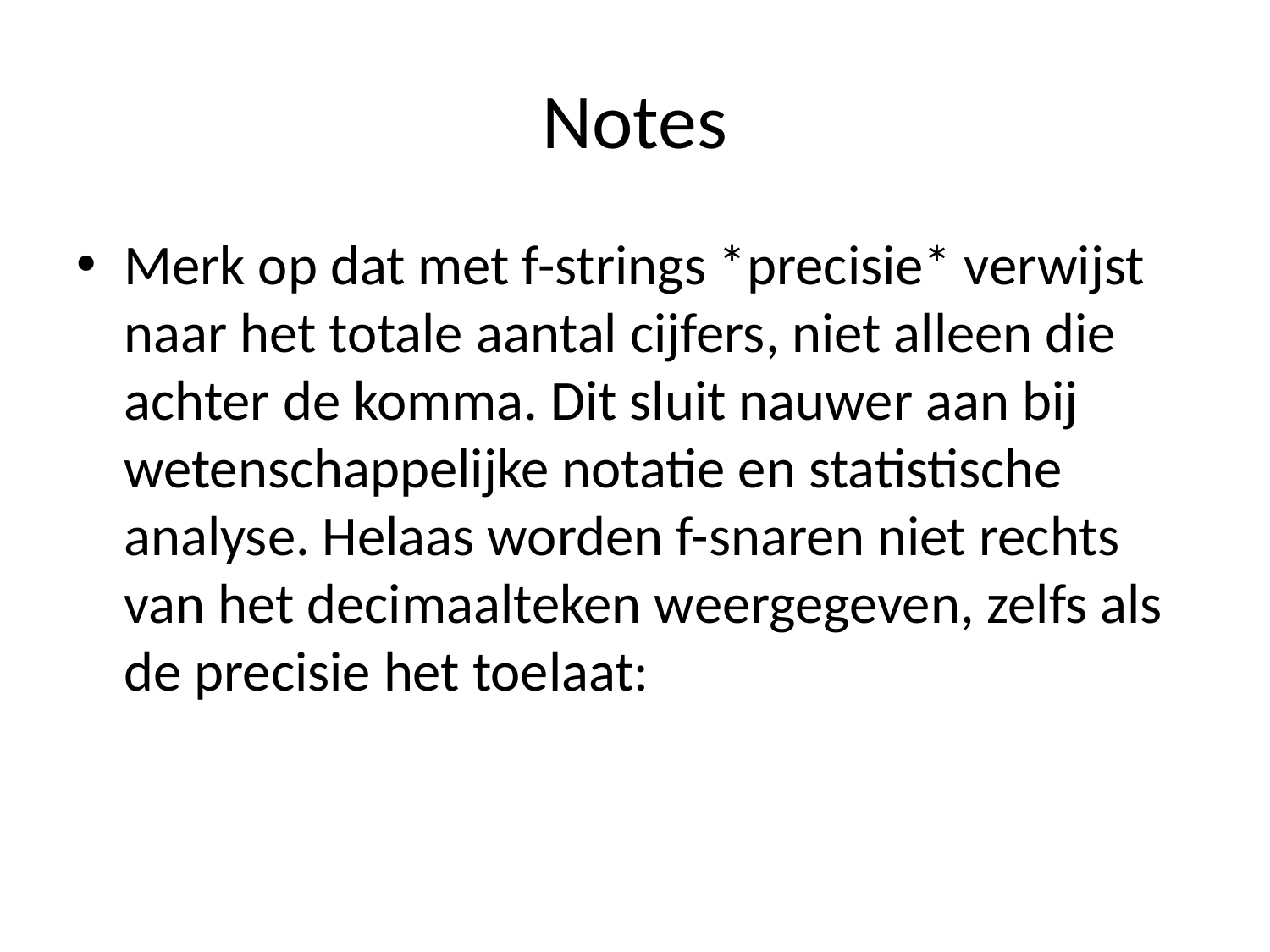

# Notes
Merk op dat met f-strings *precisie* verwijst naar het totale aantal cijfers, niet alleen die achter de komma. Dit sluit nauwer aan bij wetenschappelijke notatie en statistische analyse. Helaas worden f-snaren niet rechts van het decimaalteken weergegeven, zelfs als de precisie het toelaat: